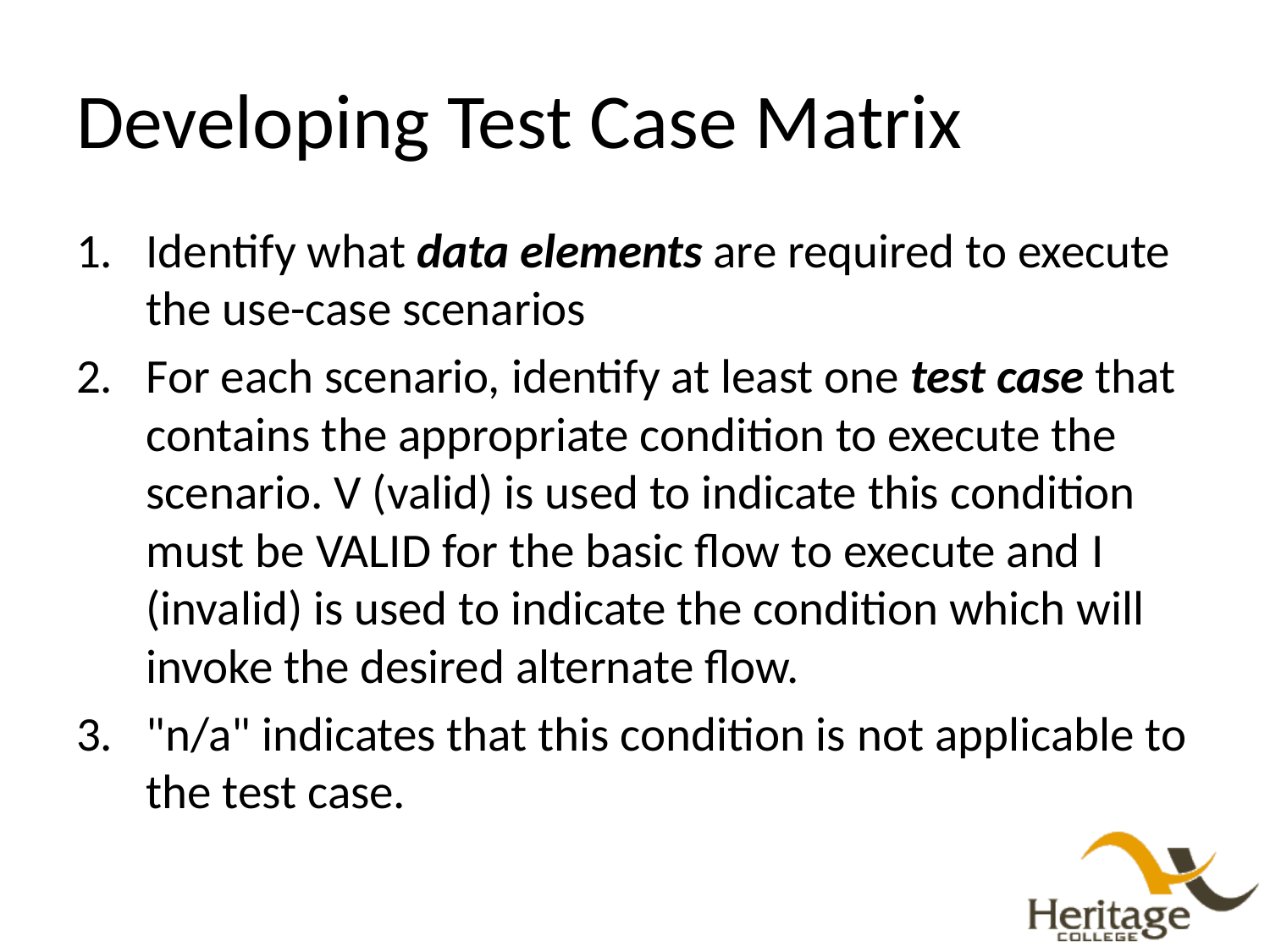

# Developing Test Case Matrix
Identify what data elements are required to execute the use-case scenarios
For each scenario, identify at least one test case that contains the appropriate condition to execute the scenario. V (valid) is used to indicate this condition must be VALID for the basic flow to execute and I (invalid) is used to indicate the condition which will invoke the desired alternate flow.
"n/a" indicates that this condition is not applicable to the test case.